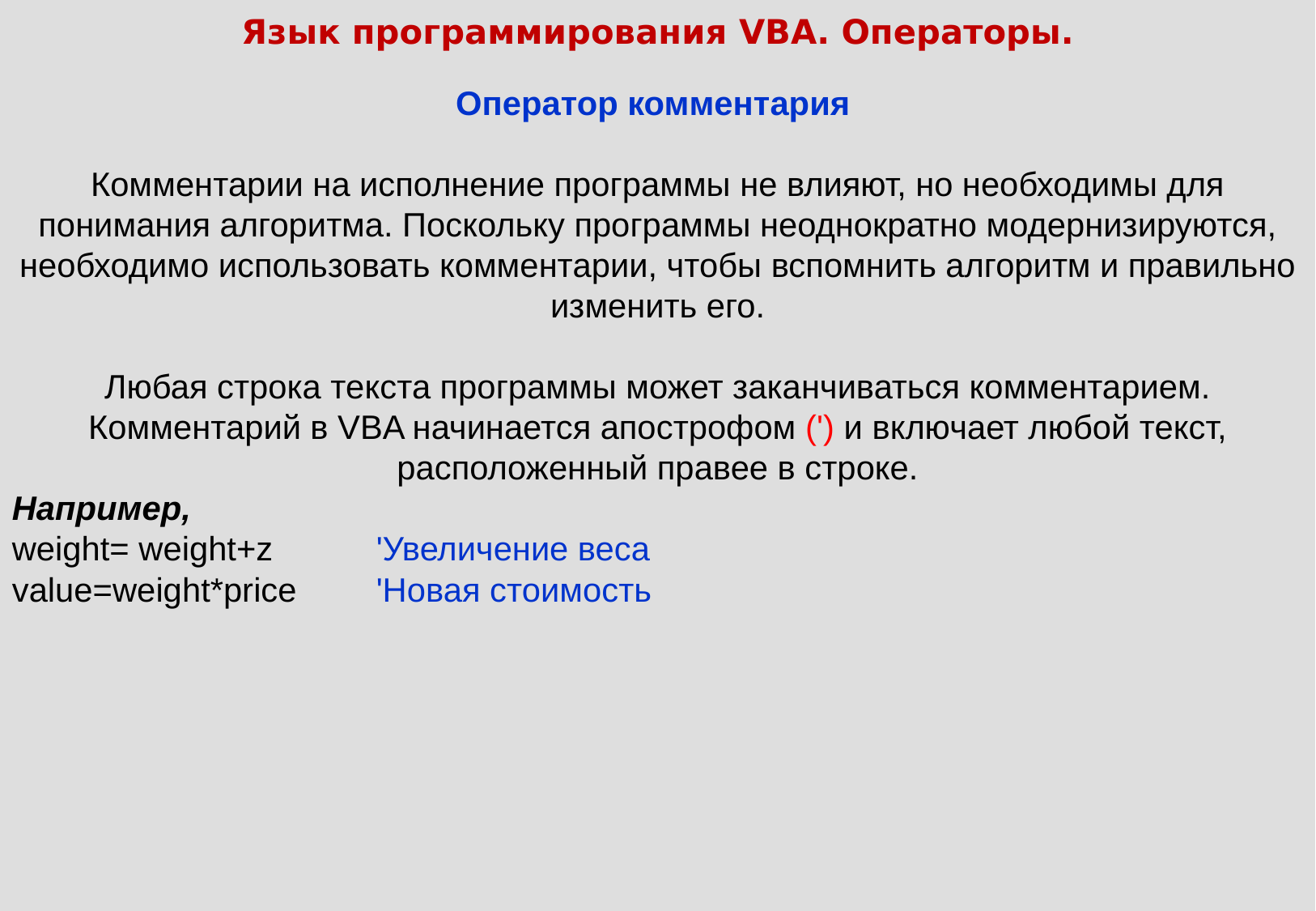

Язык программирования VBA. Операторы.
Оператор комментария

Комментарии на исполнение программы не влияют, но необходимы для понимания алгоритма. Поскольку программы неоднократно модернизируются, необходимо использовать комментарии, чтобы вспомнить алгоритм и правильно изменить его.

Любая строка текста программы может заканчиваться комментарием. Комментарий в VBA начинается апострофом (') и включает любой текст, расположенный правее в строке.
Например,
weight= weight+z 	'Увеличение веса
value=weight*price 	'Новая стоимость